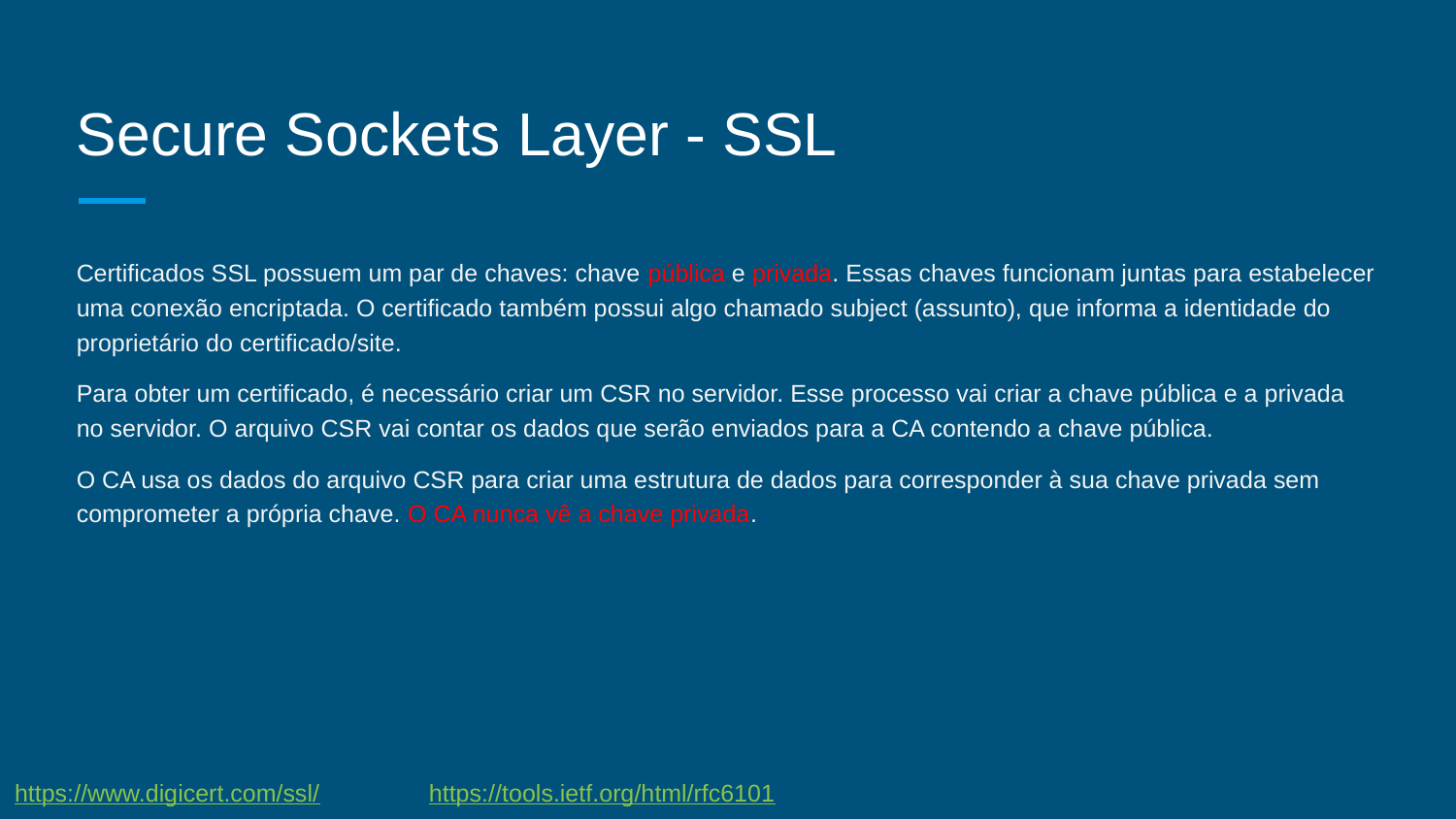

# Secure Sockets Layer - SSL
Certificados SSL possuem um par de chaves: chave pública e privada. Essas chaves funcionam juntas para estabelecer uma conexão encriptada. O certificado também possui algo chamado subject (assunto), que informa a identidade do proprietário do certificado/site.
Para obter um certificado, é necessário criar um CSR no servidor. Esse processo vai criar a chave pública e a privada no servidor. O arquivo CSR vai contar os dados que serão enviados para a CA contendo a chave pública.
O CA usa os dados do arquivo CSR para criar uma estrutura de dados para corresponder à sua chave privada sem comprometer a própria chave. O CA nunca vê a chave privada.

https://www.digicert.com/ssl/                https://tools.ietf.org/html/rfc6101